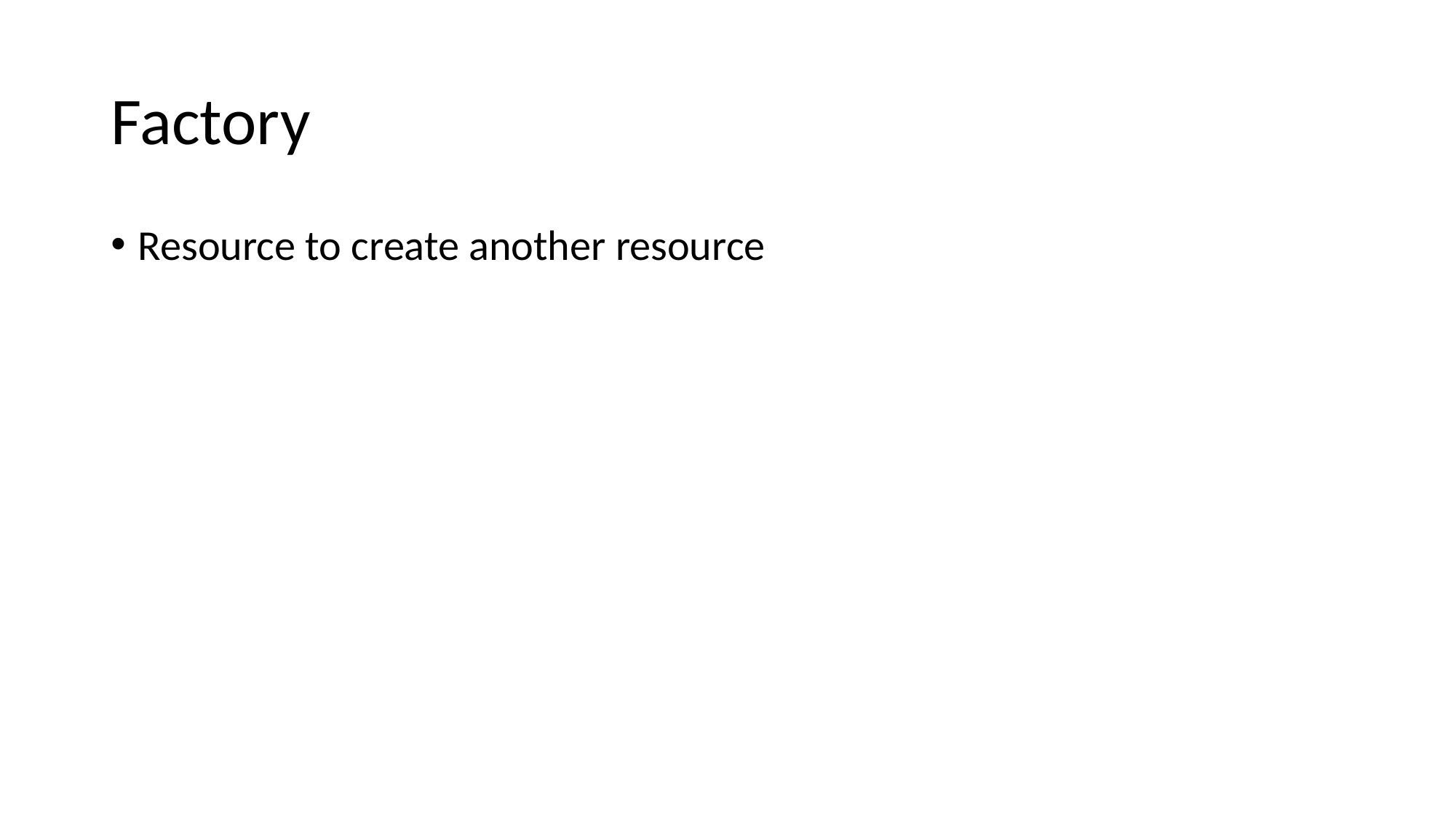

# Factory
Resource to create another resource